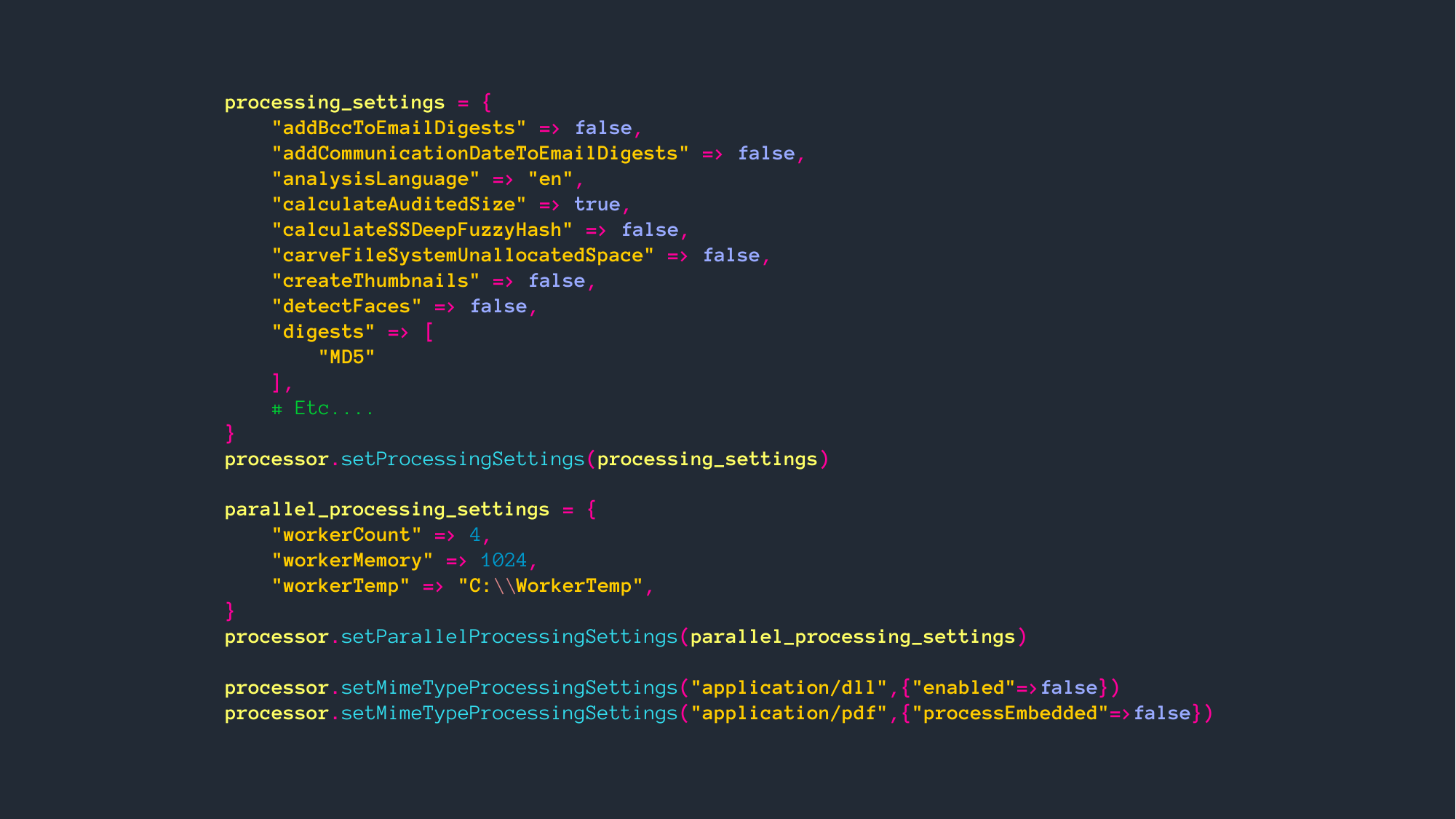

processing_settings = {
    "addBccToEmailDigests" => false,
    "addCommunicationDateToEmailDigests" => false,
    "analysisLanguage" => "en",
    "calculateAuditedSize" => true,
    "calculateSSDeepFuzzyHash" => false,
    "carveFileSystemUnallocatedSpace" => false,
    "createThumbnails" => false,
    "detectFaces" => false,
    "digests" => [
        "MD5"
    ],
    # Etc....
}
processor.setProcessingSettings(processing_settings)

parallel_processing_settings = {
    "workerCount" => 4,
    "workerMemory" => 1024,
    "workerTemp" => "C:\\WorkerTemp",
}
processor.setParallelProcessingSettings(parallel_processing_settings)

processor.setMimeTypeProcessingSettings("application/dll",{"enabled"=>false})
processor.setMimeTypeProcessingSettings("application/pdf",{"processEmbedded"=>false})